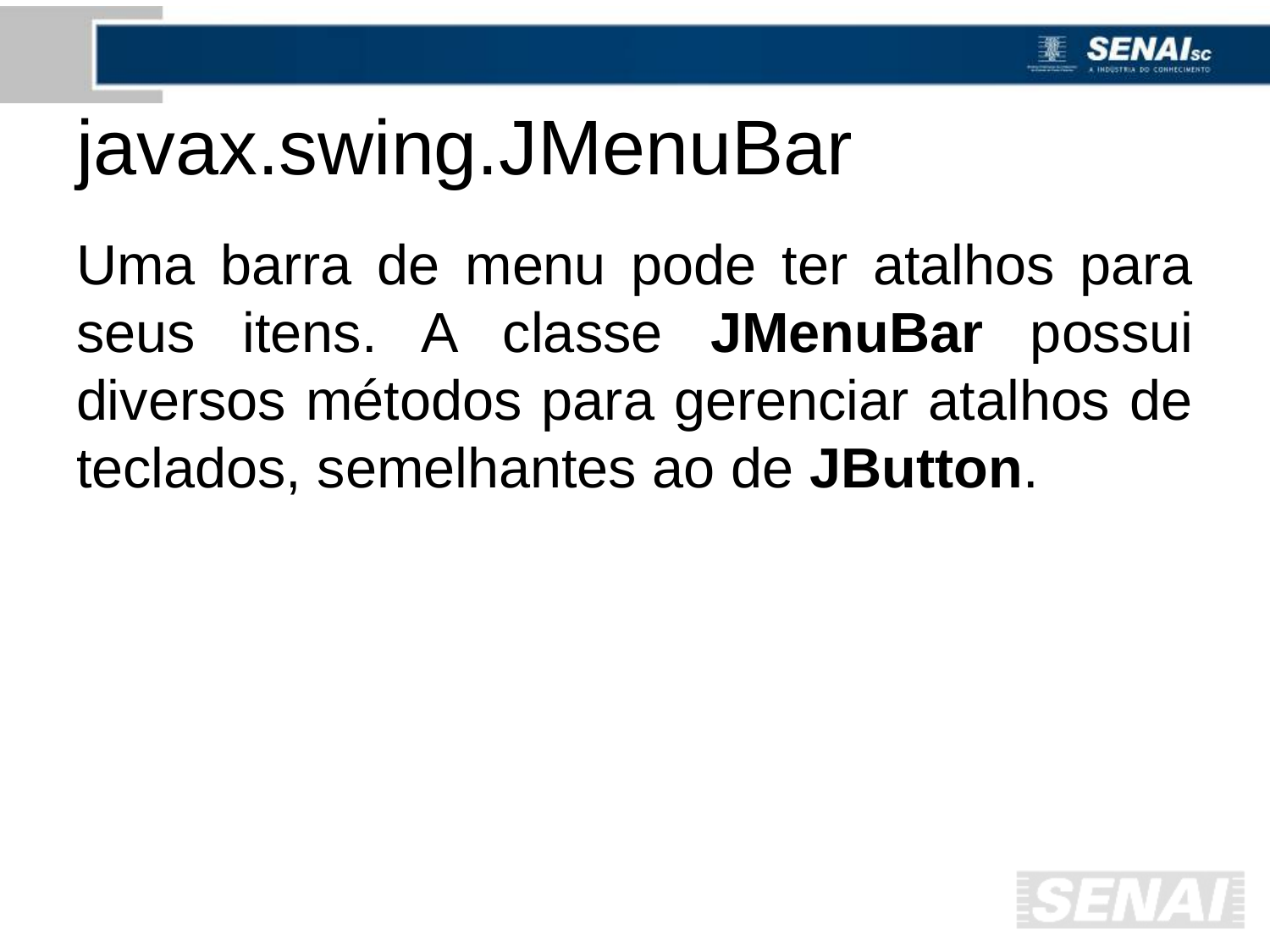

# javax.swing.JMenuBar
Uma barra de menu pode ter atalhos para seus itens. A classe JMenuBar possui diversos métodos para gerenciar atalhos de teclados, semelhantes ao de JButton.